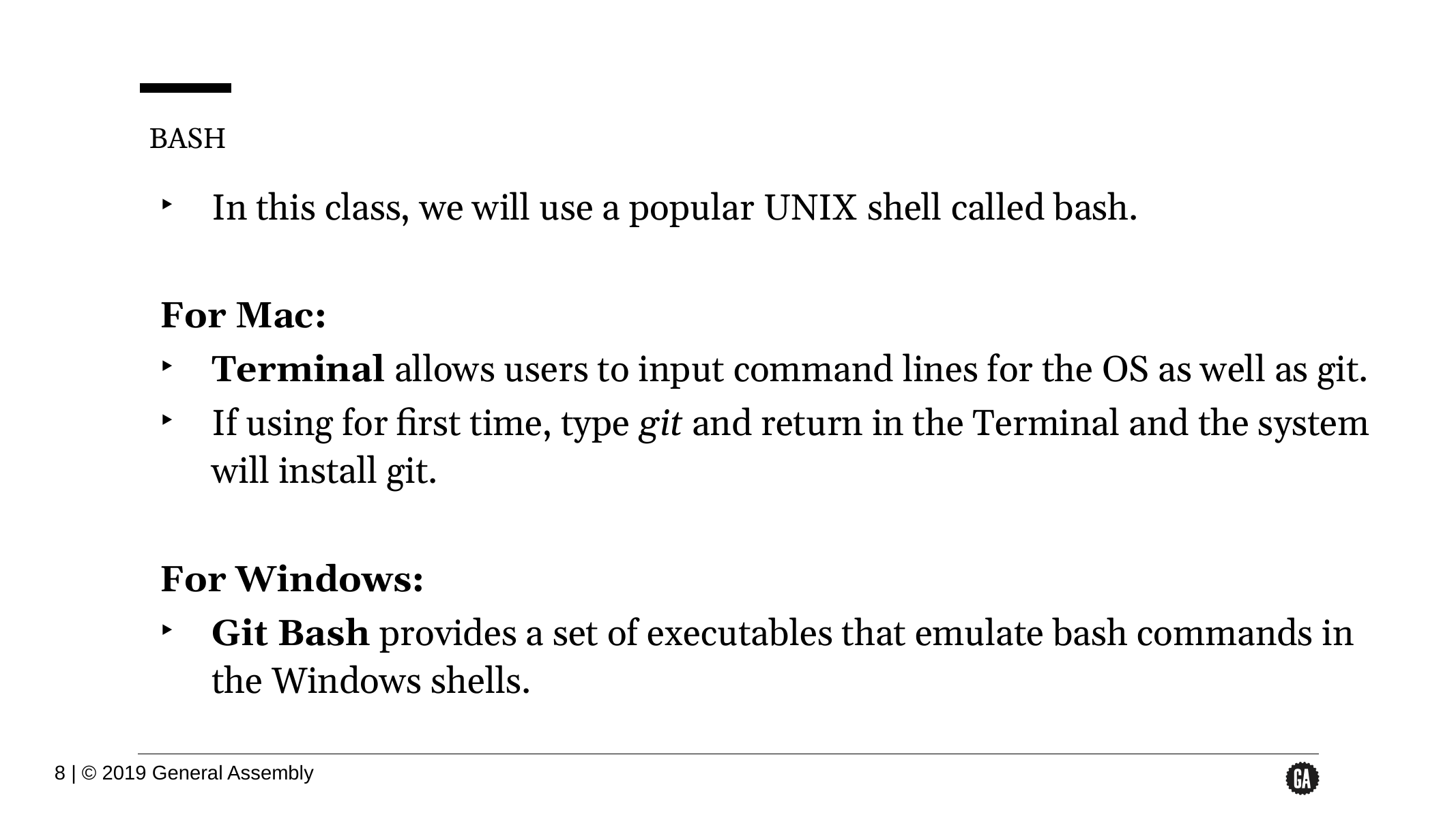

BASH
In this class, we will use a popular UNIX shell called bash.

For Mac:
Terminal allows users to input command lines for the OS as well as git.
If using for first time, type git and return in the Terminal and the system will install git.

For Windows:
Git Bash provides a set of executables that emulate bash commands in the Windows shells.